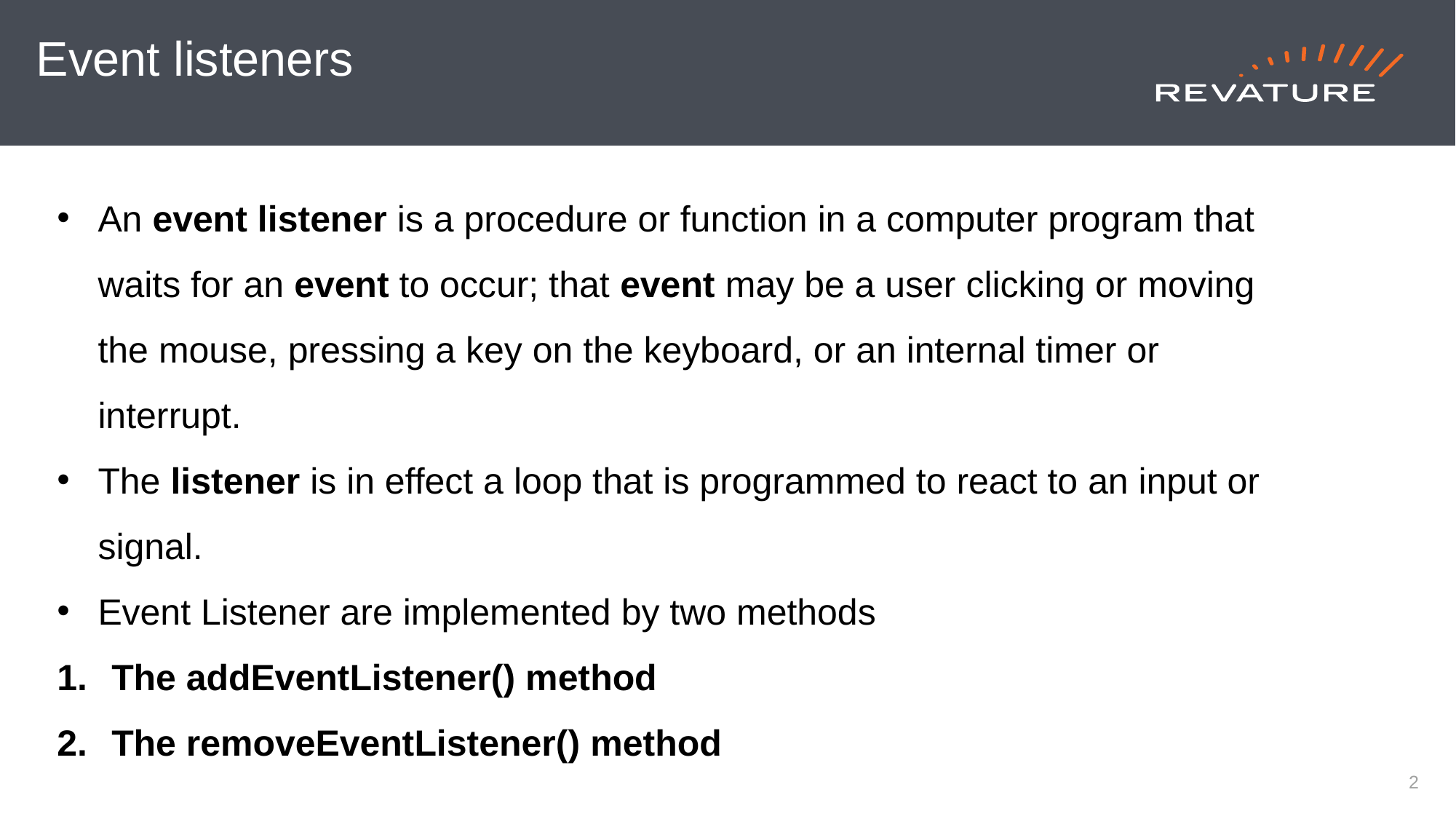

#
Event listeners
An event listener is a procedure or function in a computer program that waits for an event to occur; that event may be a user clicking or moving the mouse, pressing a key on the keyboard, or an internal timer or interrupt.
The listener is in effect a loop that is programmed to react to an input or signal.
Event Listener are implemented by two methods
The addEventListener() method
The removeEventListener() method

2